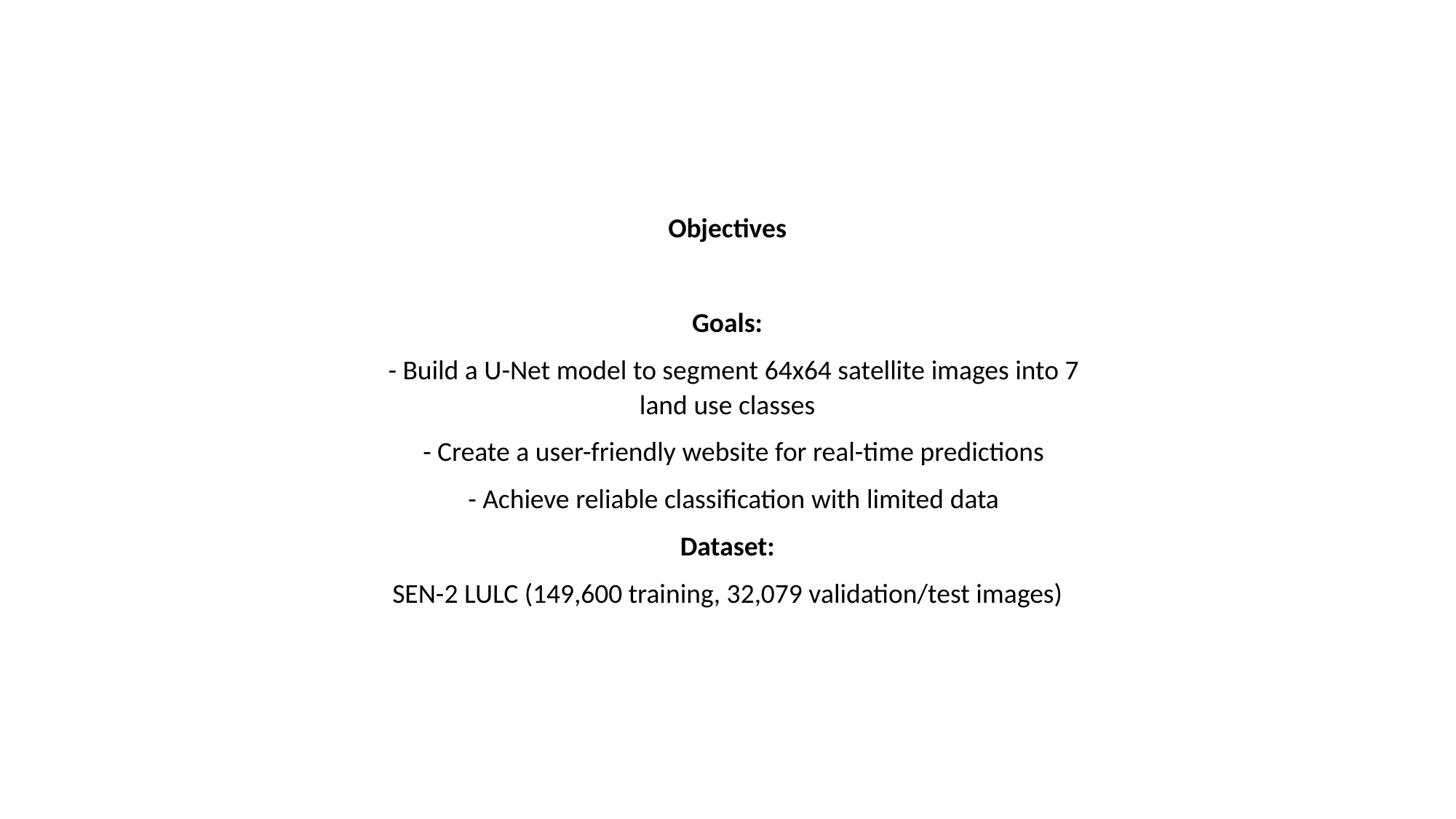

Objectives

Goals:
  - Build a U-Net model to segment 64x64 satellite images into 7 land use classes
  - Create a user-friendly website for real-time predictions
  - Achieve reliable classification with limited data
Dataset:
SEN-2 LULC (149,600 training, 32,079 validation/test images)